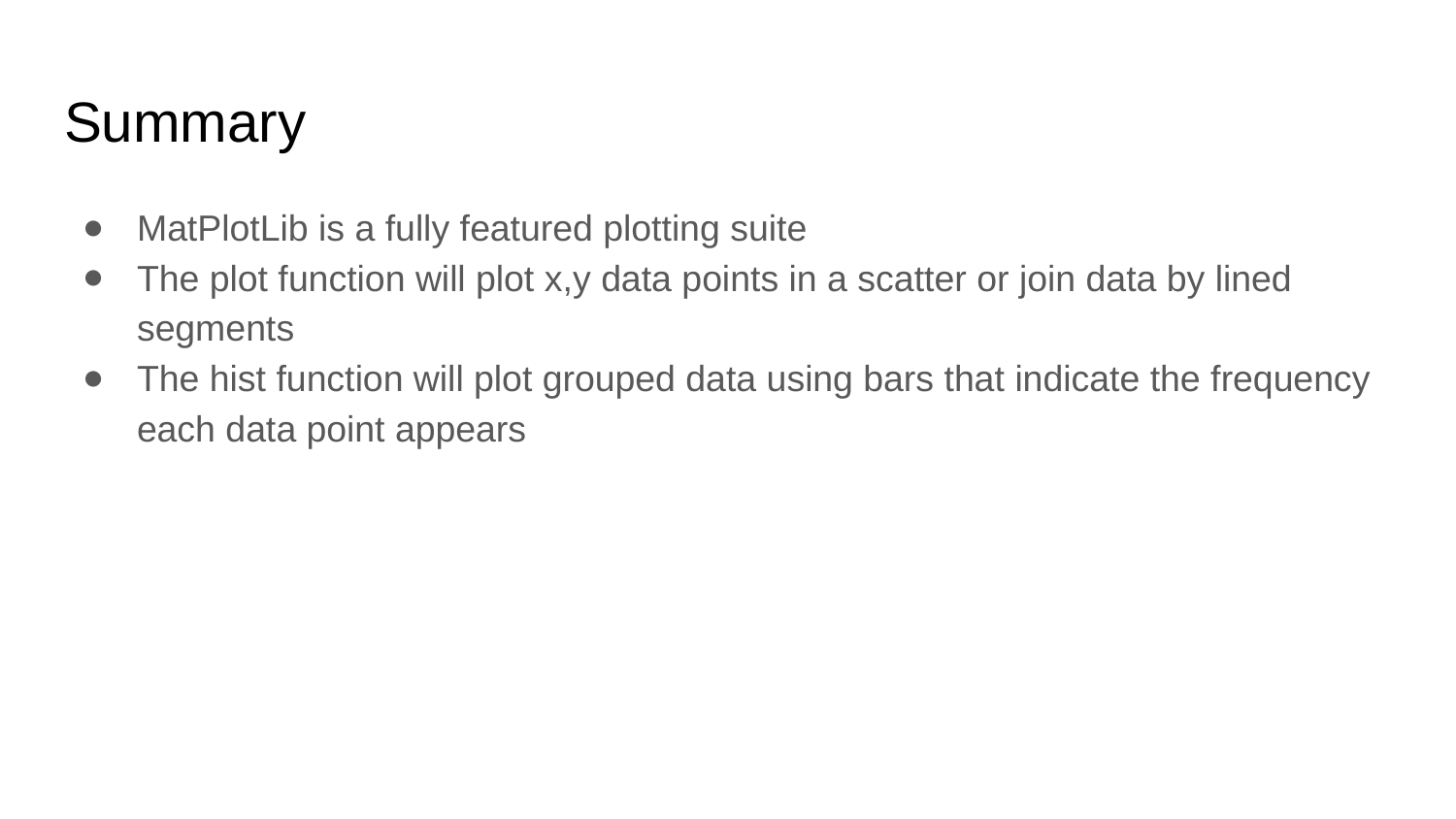

# Summary
MatPlotLib is a fully featured plotting suite
The plot function will plot x,y data points in a scatter or join data by lined segments
The hist function will plot grouped data using bars that indicate the frequency each data point appears